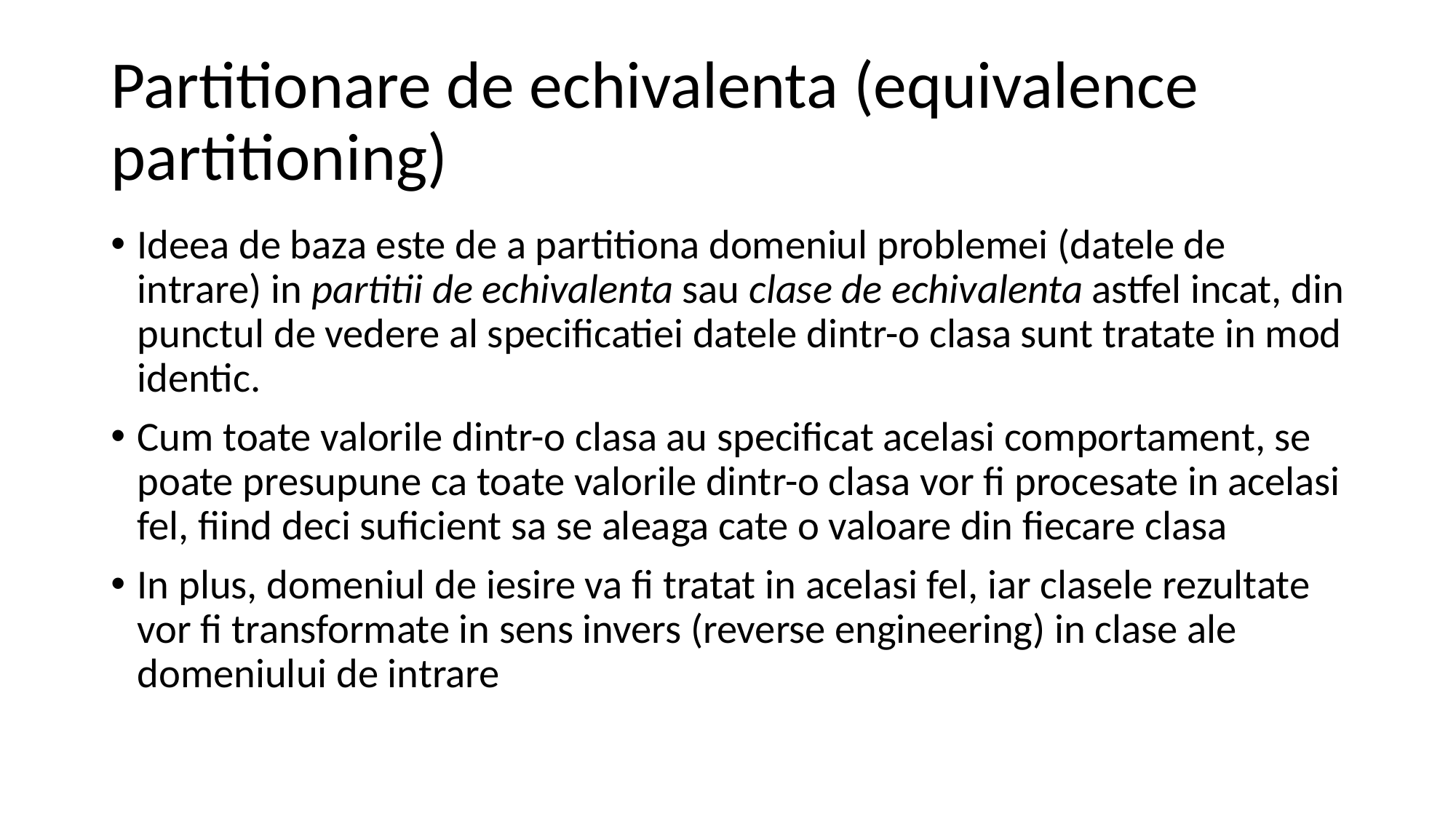

# Partitionare de echivalenta (equivalence partitioning)
Ideea de baza este de a partitiona domeniul problemei (datele de intrare) in partitii de echivalenta sau clase de echivalenta astfel incat, din punctul de vedere al specificatiei datele dintr-o clasa sunt tratate in mod identic.
Cum toate valorile dintr-o clasa au specificat acelasi comportament, se poate presupune ca toate valorile dintr-o clasa vor fi procesate in acelasi fel, fiind deci suficient sa se aleaga cate o valoare din fiecare clasa
In plus, domeniul de iesire va fi tratat in acelasi fel, iar clasele rezultate vor fi transformate in sens invers (reverse engineering) in clase ale domeniului de intrare